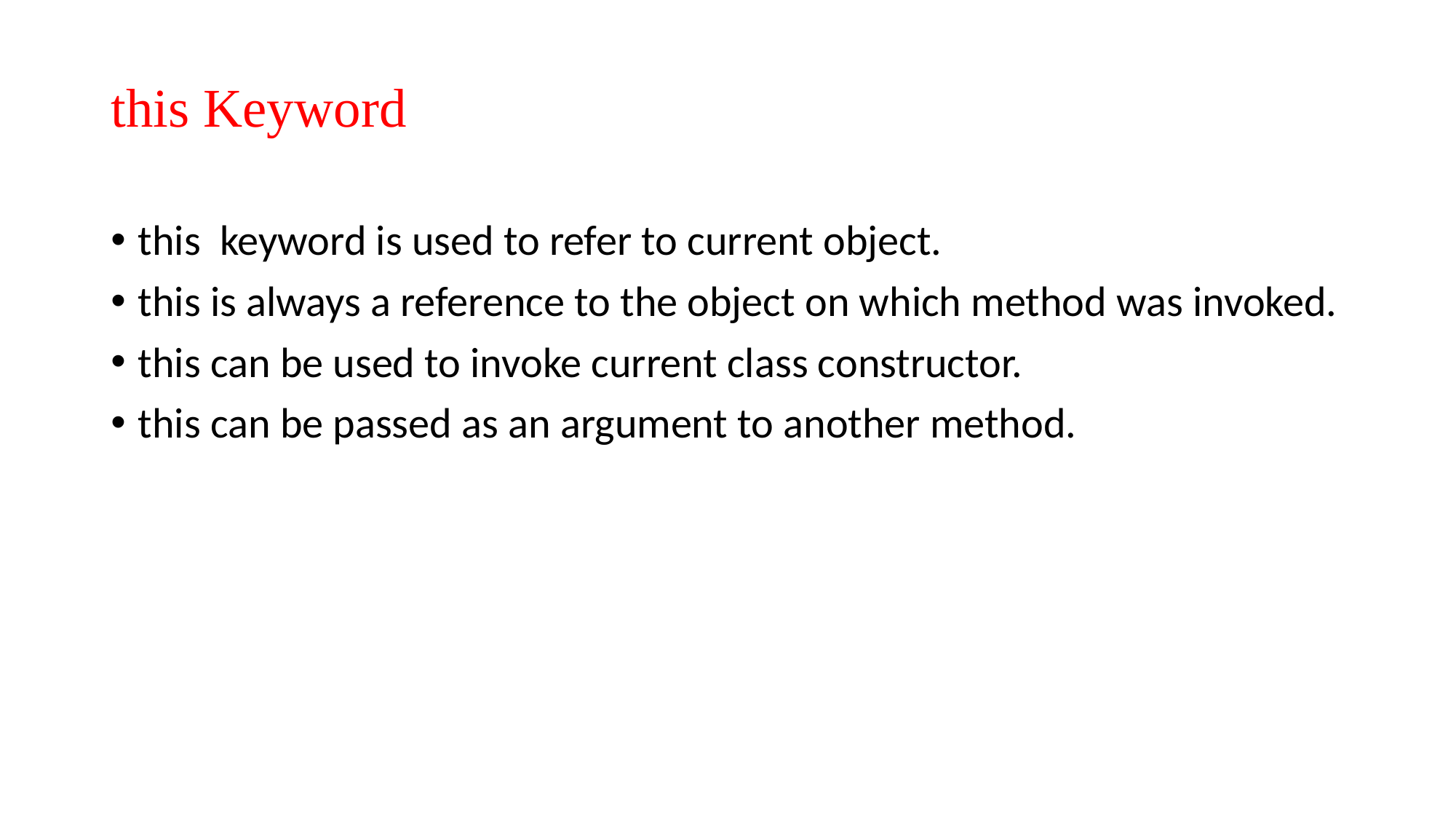

# this Keyword
this  keyword is used to refer to current object.
this is always a reference to the object on which method was invoked.
this can be used to invoke current class constructor.
this can be passed as an argument to another method.